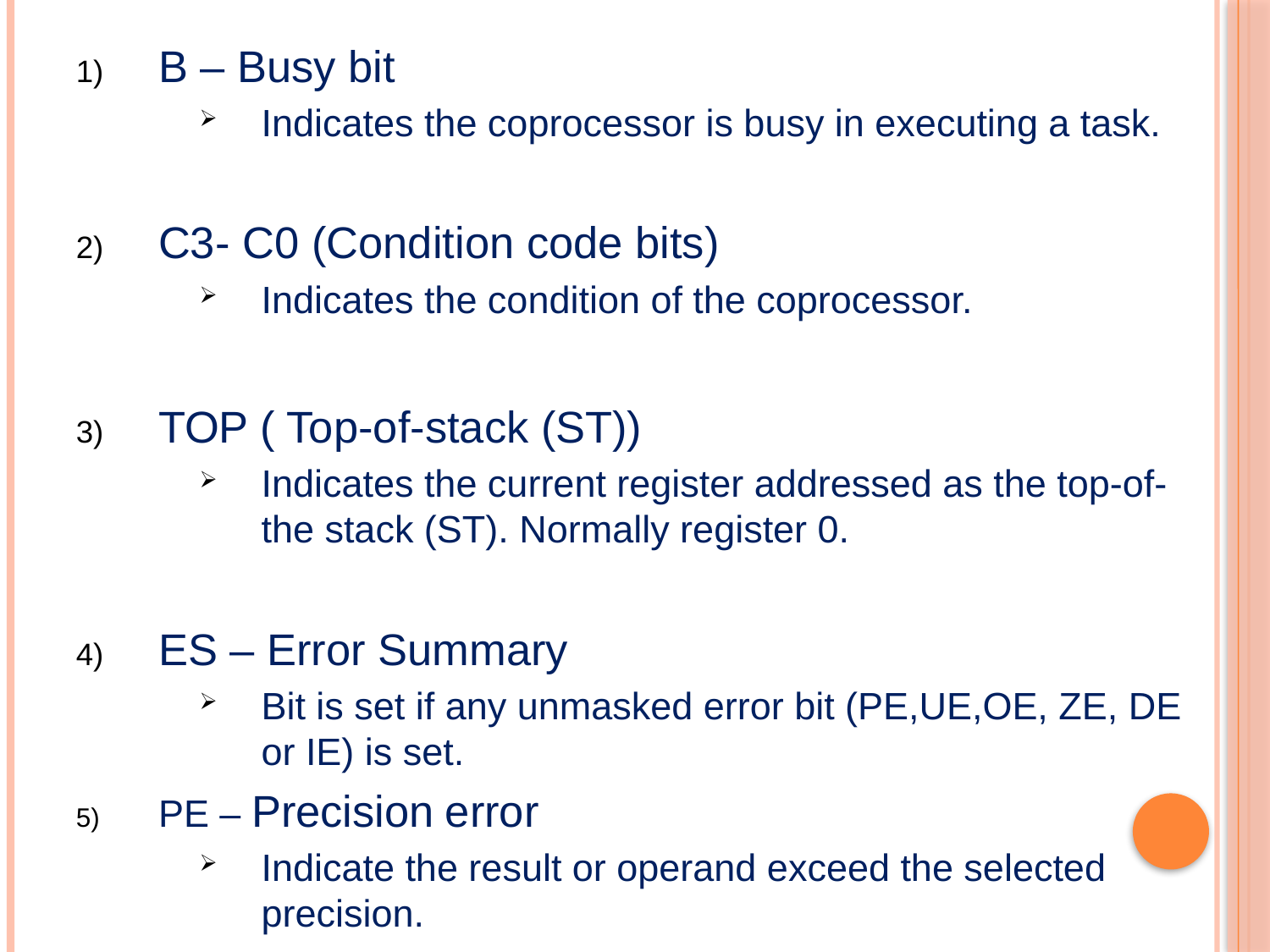

B – Busy bit
Indicates the coprocessor is busy in executing a task.

C3- C0 (Condition code bits)
Indicates the condition of the coprocessor.

TOP ( Top-of-stack (ST))
Indicates the current register addressed as the top-of-the stack (ST). Normally register 0.

ES – Error Summary
Bit is set if any unmasked error bit (PE,UE,OE, ZE, DE or IE) is set.
PE – Precision error
Indicate the result or operand exceed the selected precision.
36